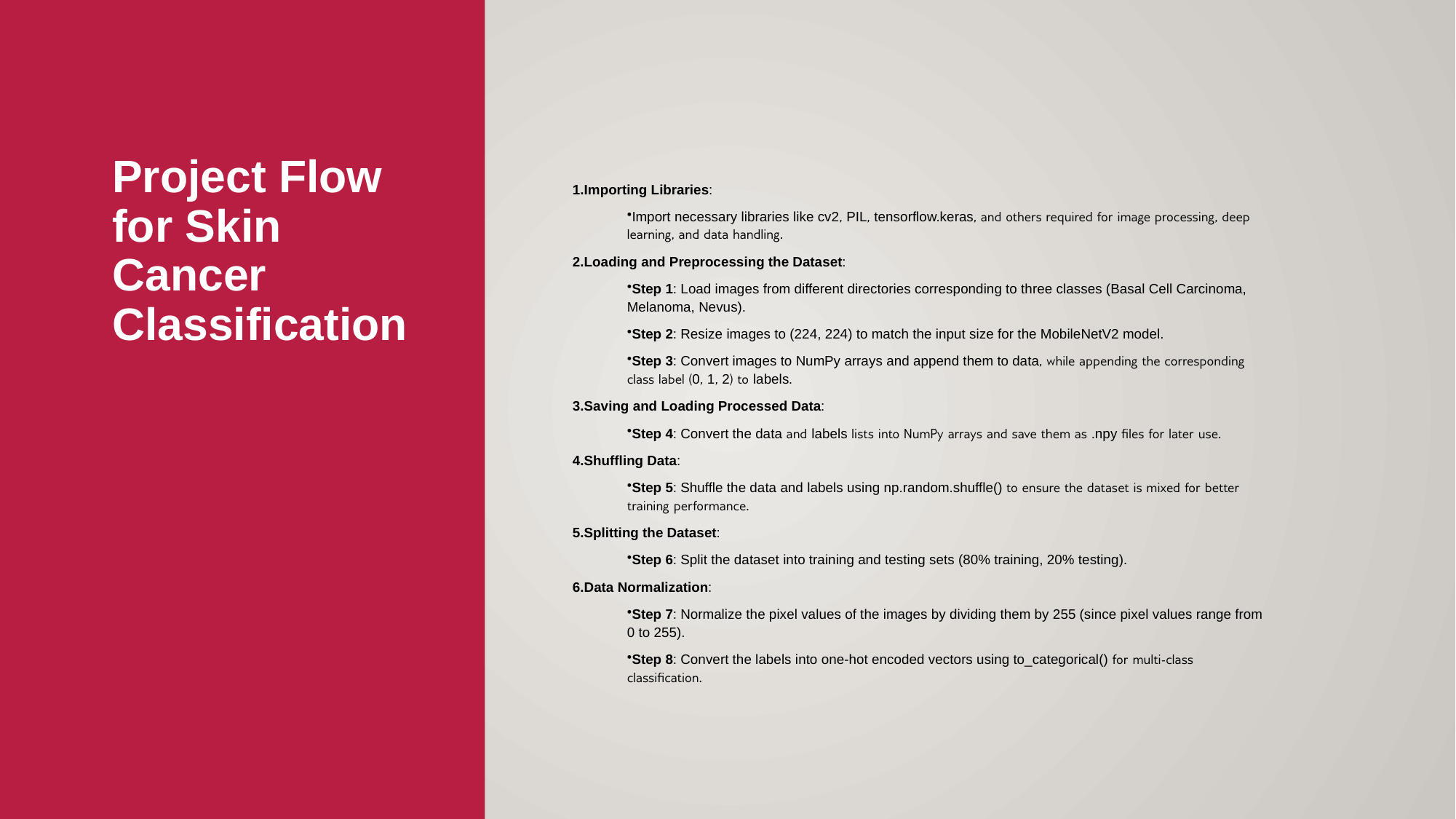

# Project Flow for Skin Cancer Classification

Importing Libraries:
Import necessary libraries like cv2, PIL, tensorflow.keras, and others required for image processing, deep learning, and data handling.
Loading and Preprocessing the Dataset:
Step 1: Load images from different directories corresponding to three classes (Basal Cell Carcinoma, Melanoma, Nevus).
Step 2: Resize images to (224, 224) to match the input size for the MobileNetV2 model.
Step 3: Convert images to NumPy arrays and append them to data, while appending the corresponding class label (0, 1, 2) to labels.
Saving and Loading Processed Data:
Step 4: Convert the data and labels lists into NumPy arrays and save them as .npy files for later use.
Shuffling Data:
Step 5: Shuffle the data and labels using np.random.shuffle() to ensure the dataset is mixed for better training performance.
Splitting the Dataset:
Step 6: Split the dataset into training and testing sets (80% training, 20% testing).
Data Normalization:
Step 7: Normalize the pixel values of the images by dividing them by 255 (since pixel values range from 0 to 255).
Step 8: Convert the labels into one-hot encoded vectors using to_categorical() for multi-class classification.